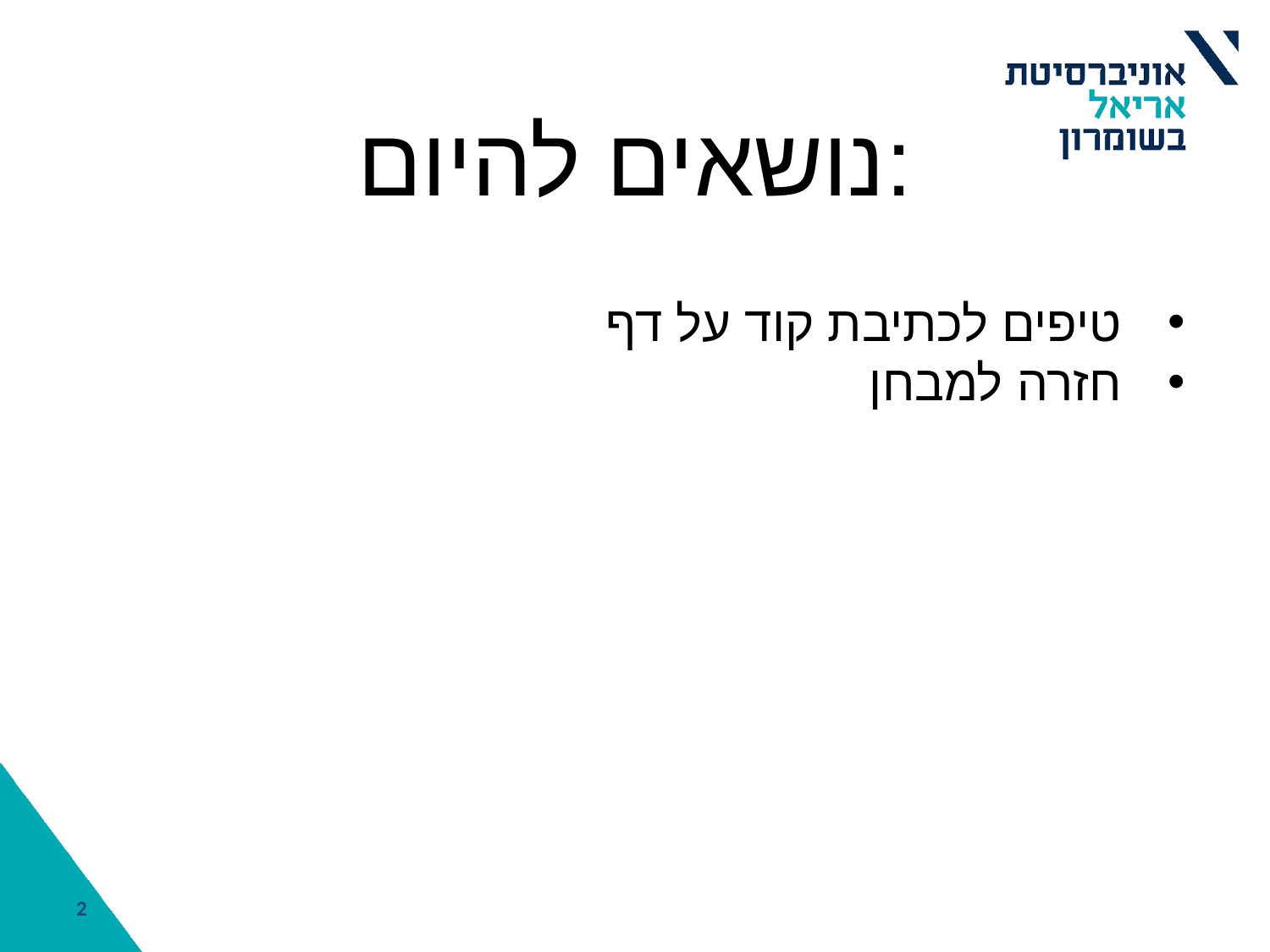

נושאים להיום:
טיפים לכתיבת קוד על דף
חזרה למבחן
2